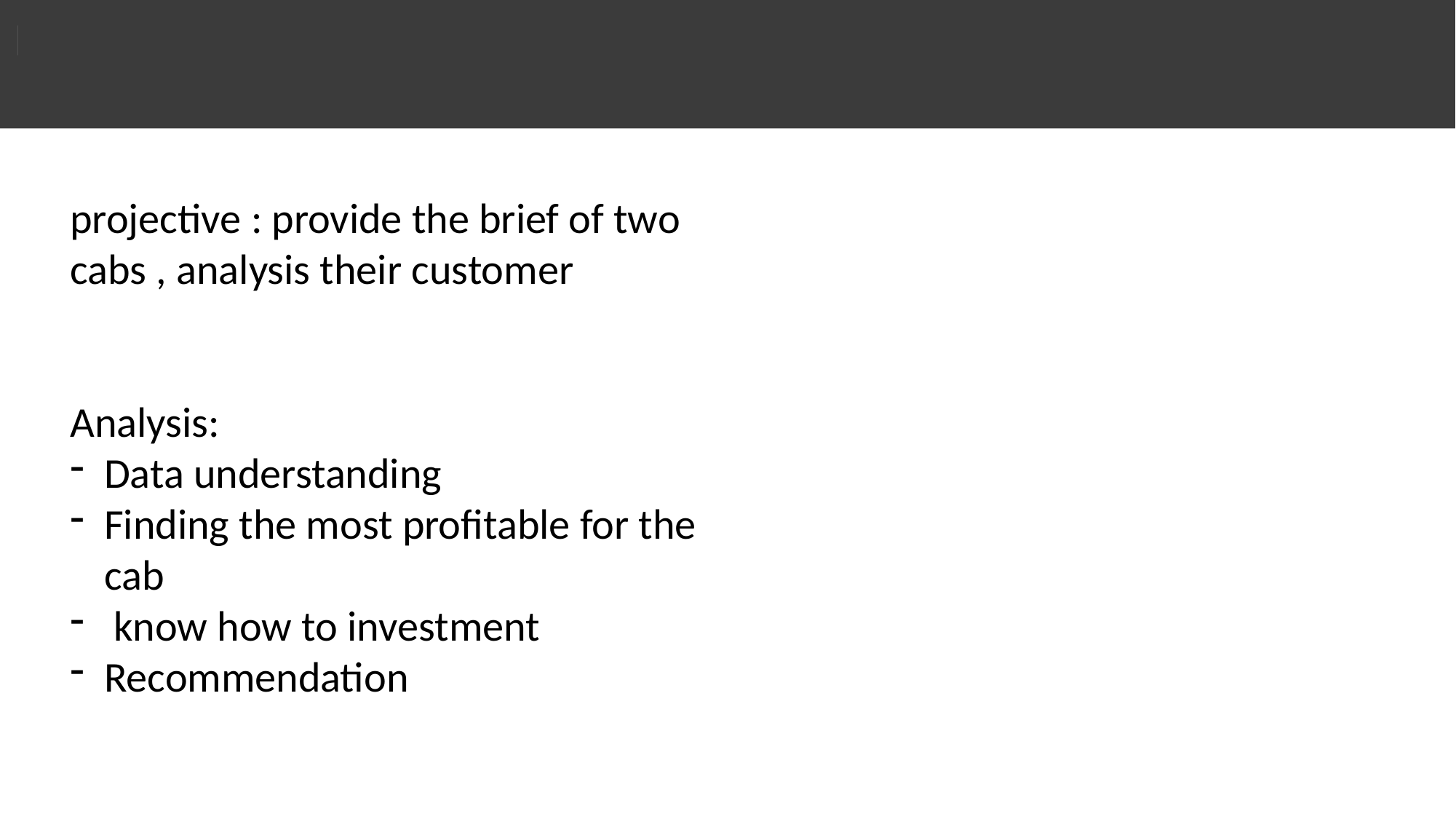

projective : provide the brief of two cabs , analysis their customer

Analysis:
Data understanding
Finding the most profitable for the cab
 know how to investment
Recommendation